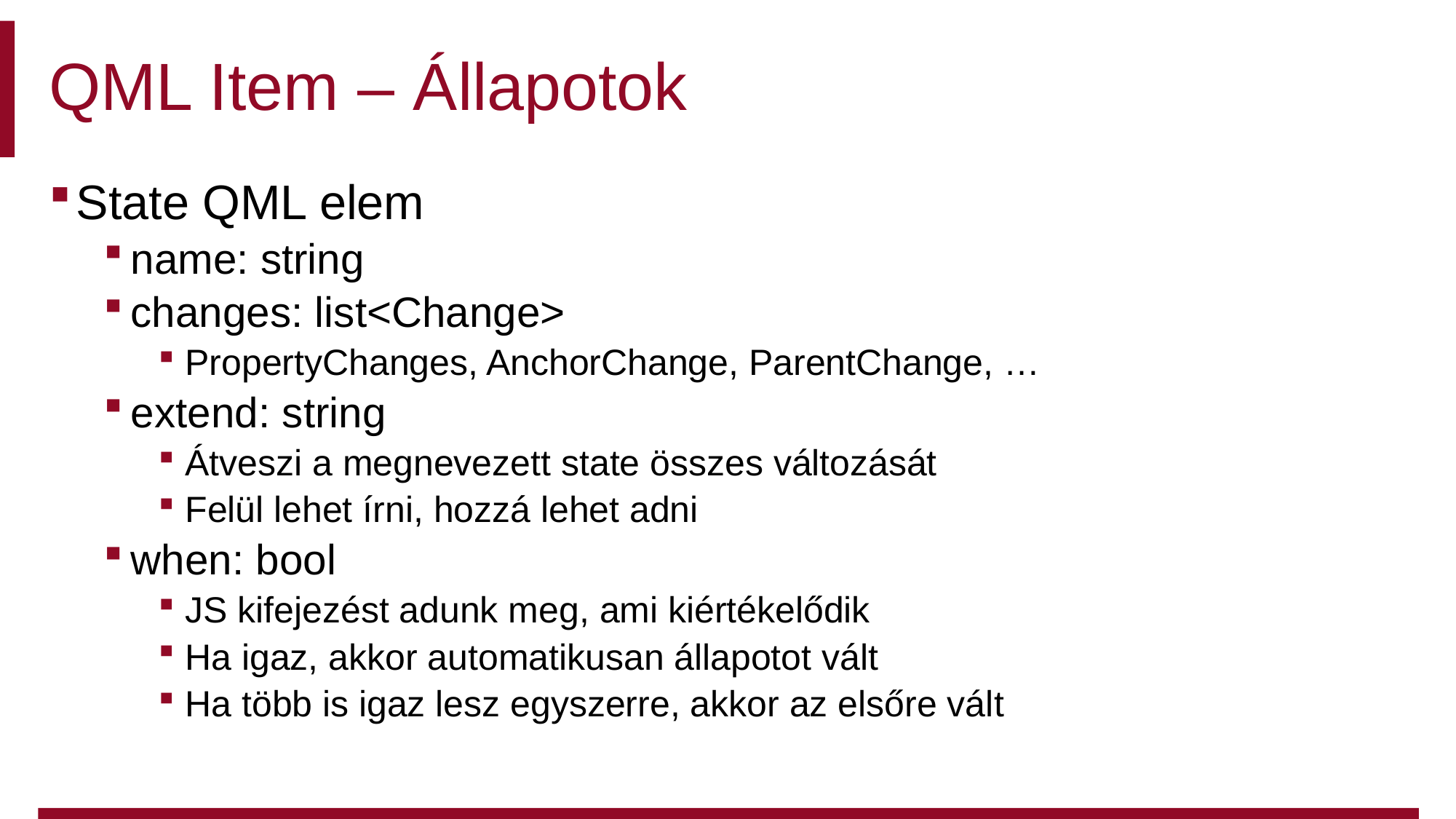

# QML Item – Állapotok
State QML elem
name: string
changes: list<Change>
PropertyChanges, AnchorChange, ParentChange, …
extend: string
Átveszi a megnevezett state összes változását
Felül lehet írni, hozzá lehet adni
when: bool
JS kifejezést adunk meg, ami kiértékelődik
Ha igaz, akkor automatikusan állapotot vált
Ha több is igaz lesz egyszerre, akkor az elsőre vált